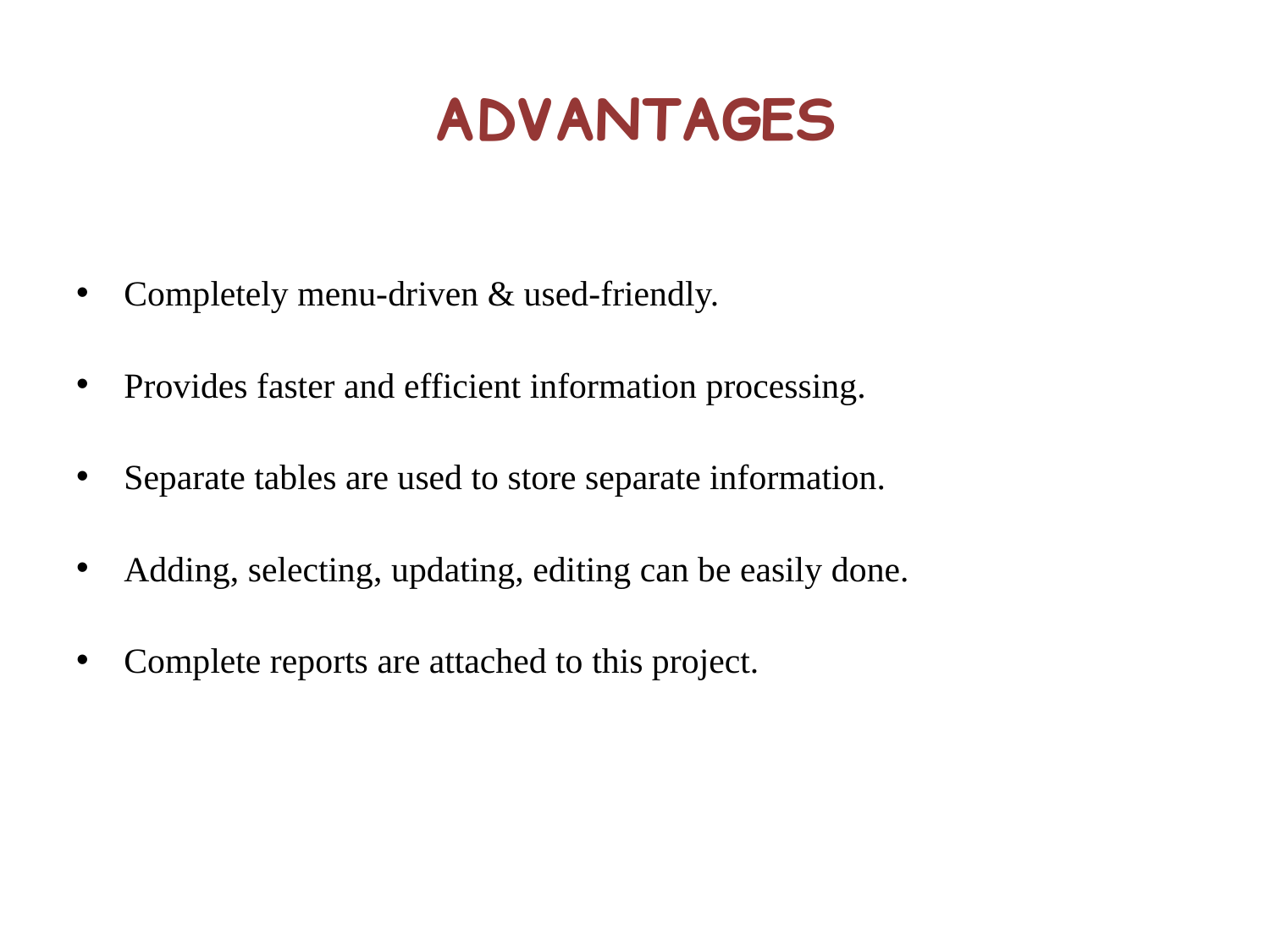

# ADVANTAGES
Completely menu-driven & used-friendly.
Provides faster and efficient information processing.
Separate tables are used to store separate information.
Adding, selecting, updating, editing can be easily done.
Complete reports are attached to this project.